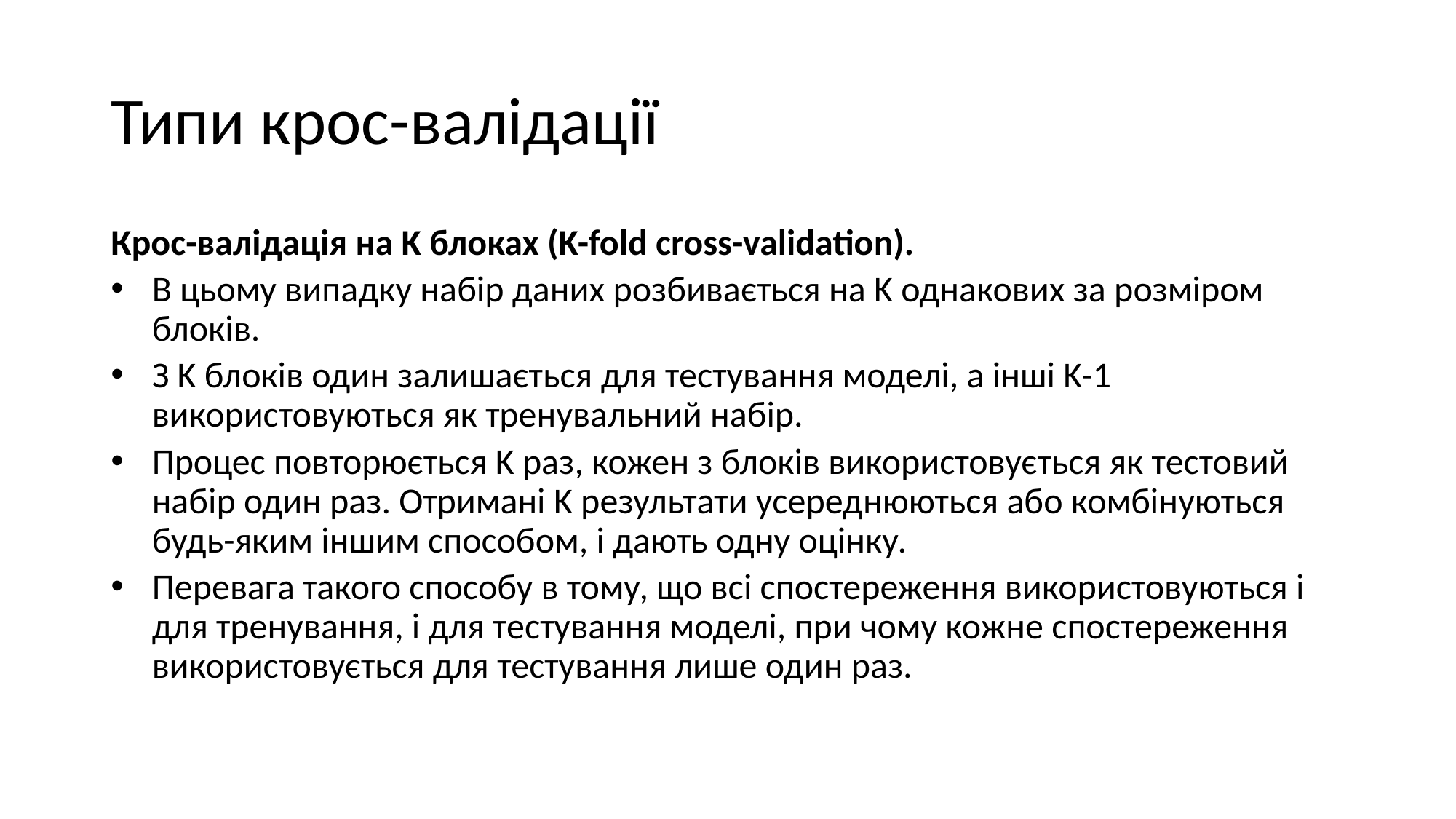

# Типи крос-валідації
Крос-валідація на K блоках (K-fold cross-validation).
В цьому випадку набір даних розбивається на K однакових за розміром блоків.
З K блоків один залишається для тестування моделі, а інші K-1 використовуються як тренувальний набір.
Процес повторюється K раз, кожен з блоків використовується як тестовий набір один раз. Отримані K результати усереднюються або комбінуються будь-яким іншим способом, і дають одну оцінку.
Перевага такого способу в тому, що всі спостереження використовуються і для тренування, і для тестування моделі, при чому кожне спостереження використовується для тестування лише один раз.